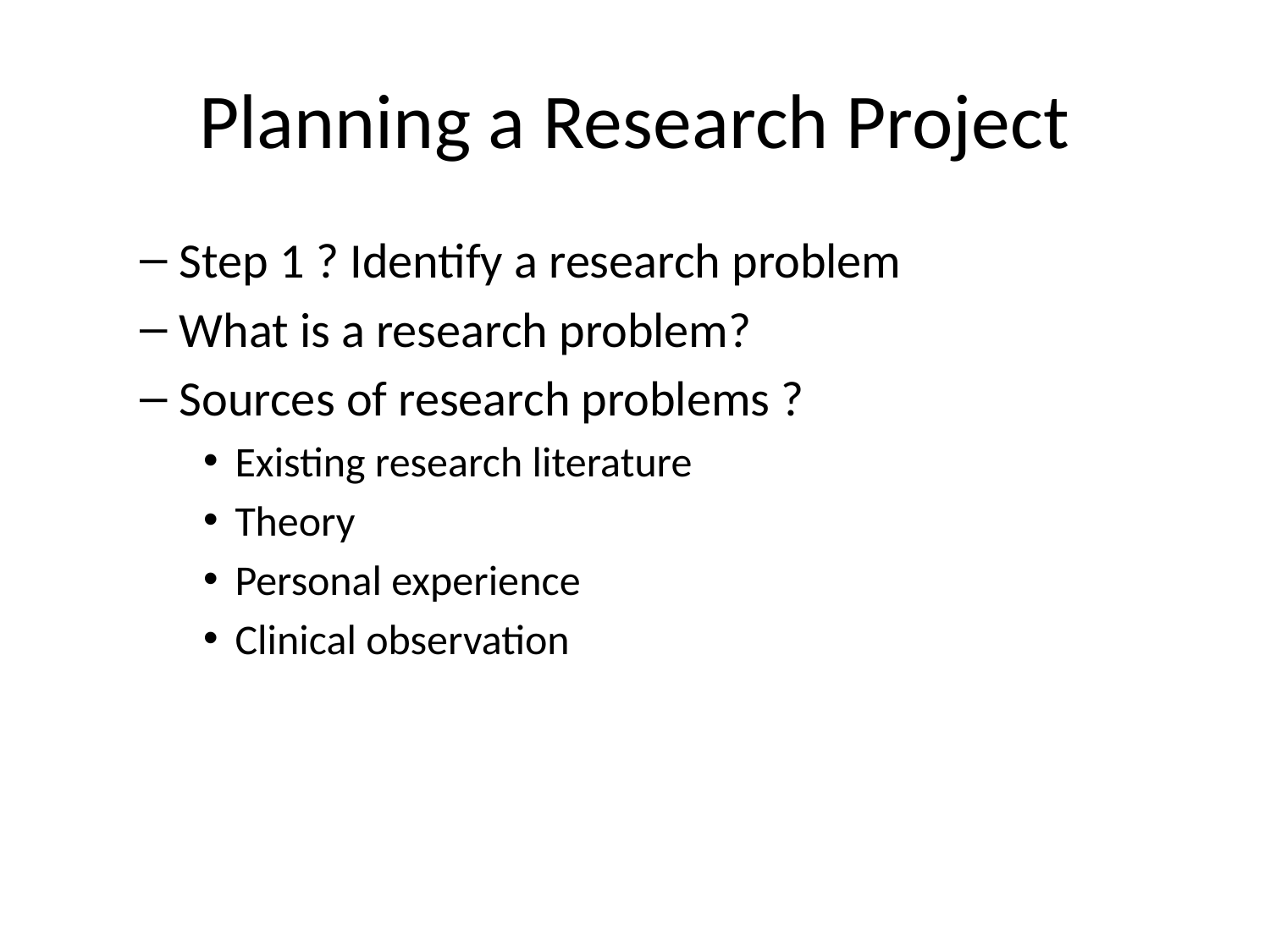

# Planning a Research Project
Step 1 ? Identify a research problem
What is a research problem?
Sources of research problems ?
Existing research literature
Theory
Personal experience
Clinical observation